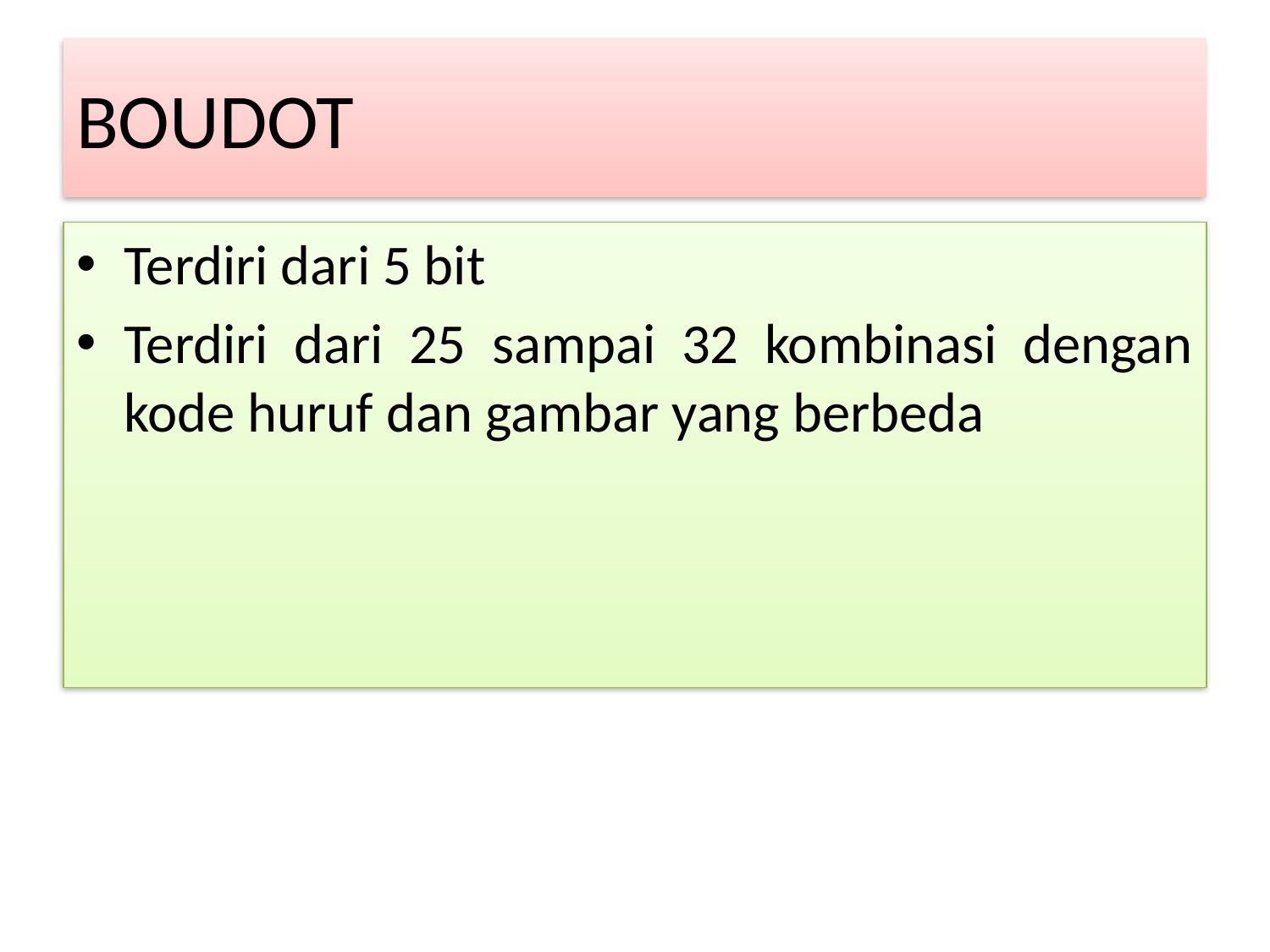

# BOUDOT
Terdiri dari 5 bit
Terdiri dari 25 sampai 32 kombinasi dengan kode huruf dan gambar yang berbeda